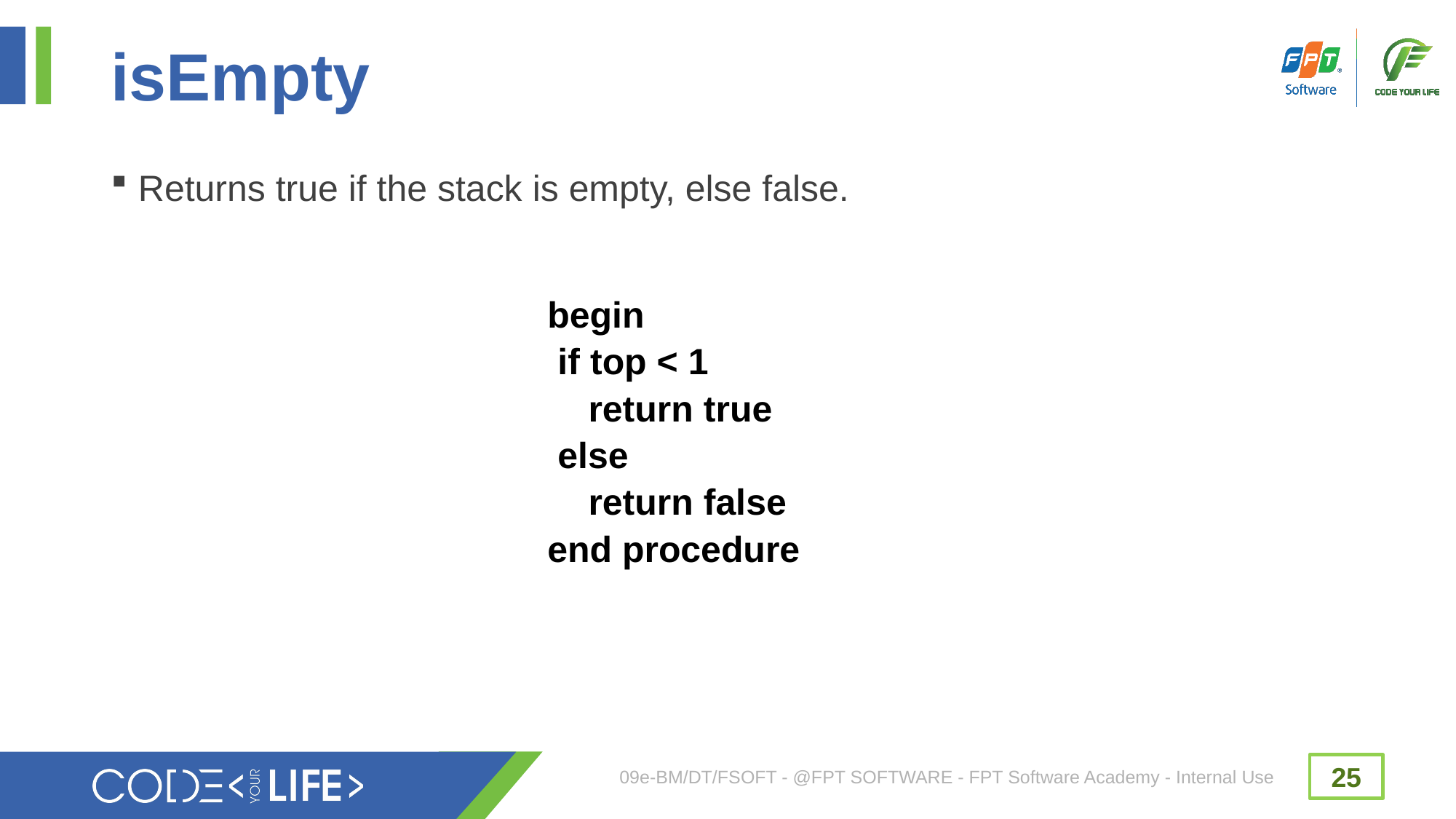

# isEmpty
Returns true if the stack is empty, else false.

begin
 if top < 1
    return true
 else
    return false
end procedure
09e-BM/DT/FSOFT - @FPT SOFTWARE - FPT Software Academy - Internal Use
25